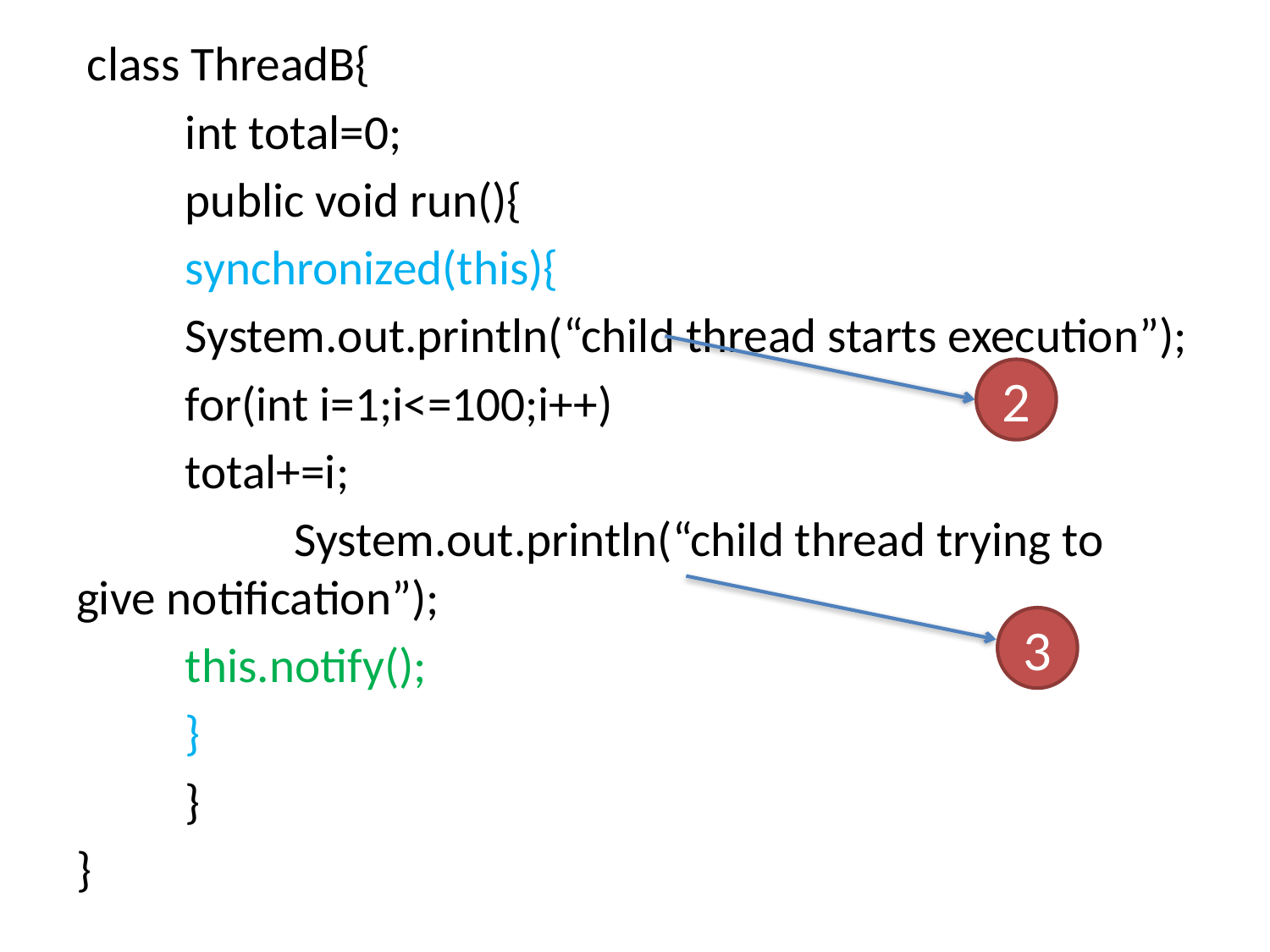

class ThreadB{
	int total=0;
	public void run(){
		synchronized(this){
			System.out.println(“child thread starts execution”);
			for(int i=1;i<=100;i++)
				total+=i;
		 	System.out.println(“child thread trying to give notification”);
			this.notify();
		}
	}
}
2
3